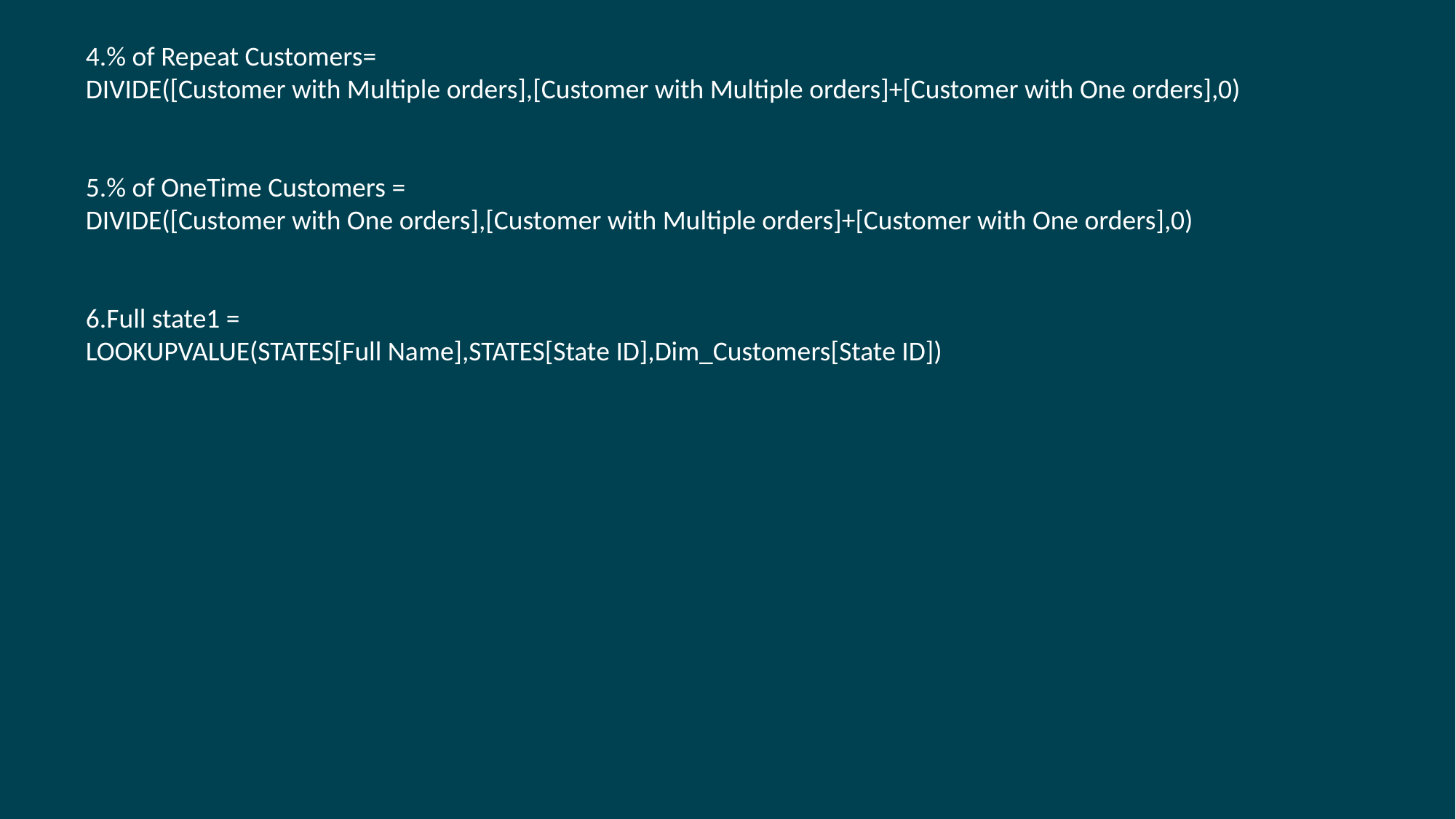

4.% of Repeat Customers=
DIVIDE([Customer with Multiple orders],[Customer with Multiple orders]+[Customer with One orders],0)

5.% of OneTime Customers =
DIVIDE([Customer with One orders],[Customer with Multiple orders]+[Customer with One orders],0)

6.Full state1 =
LOOKUPVALUE(STATES[Full Name],STATES[State ID],Dim_Customers[State ID])